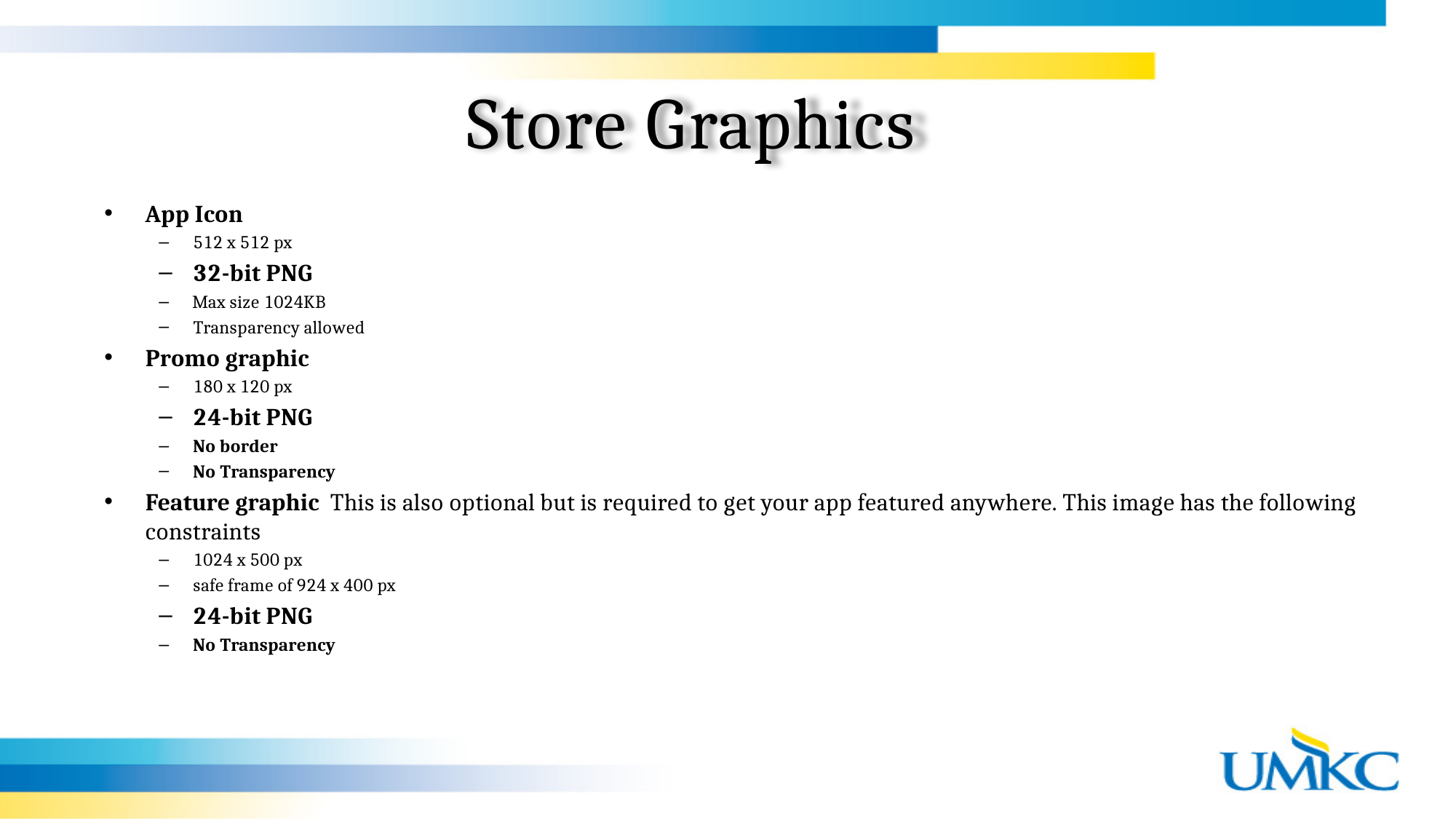

Store Graphics
App Icon
512 x 512 px
32-bit PNG
Max size 1024KB
Transparency allowed
Promo graphic
180 x 120 px
24-bit PNG
No border
No Transparency
Feature graphic  This is also optional but is required to get your app featured anywhere. This image has the following constraints
1024 x 500 px
safe frame of 924 x 400 px
24-bit PNG
No Transparency